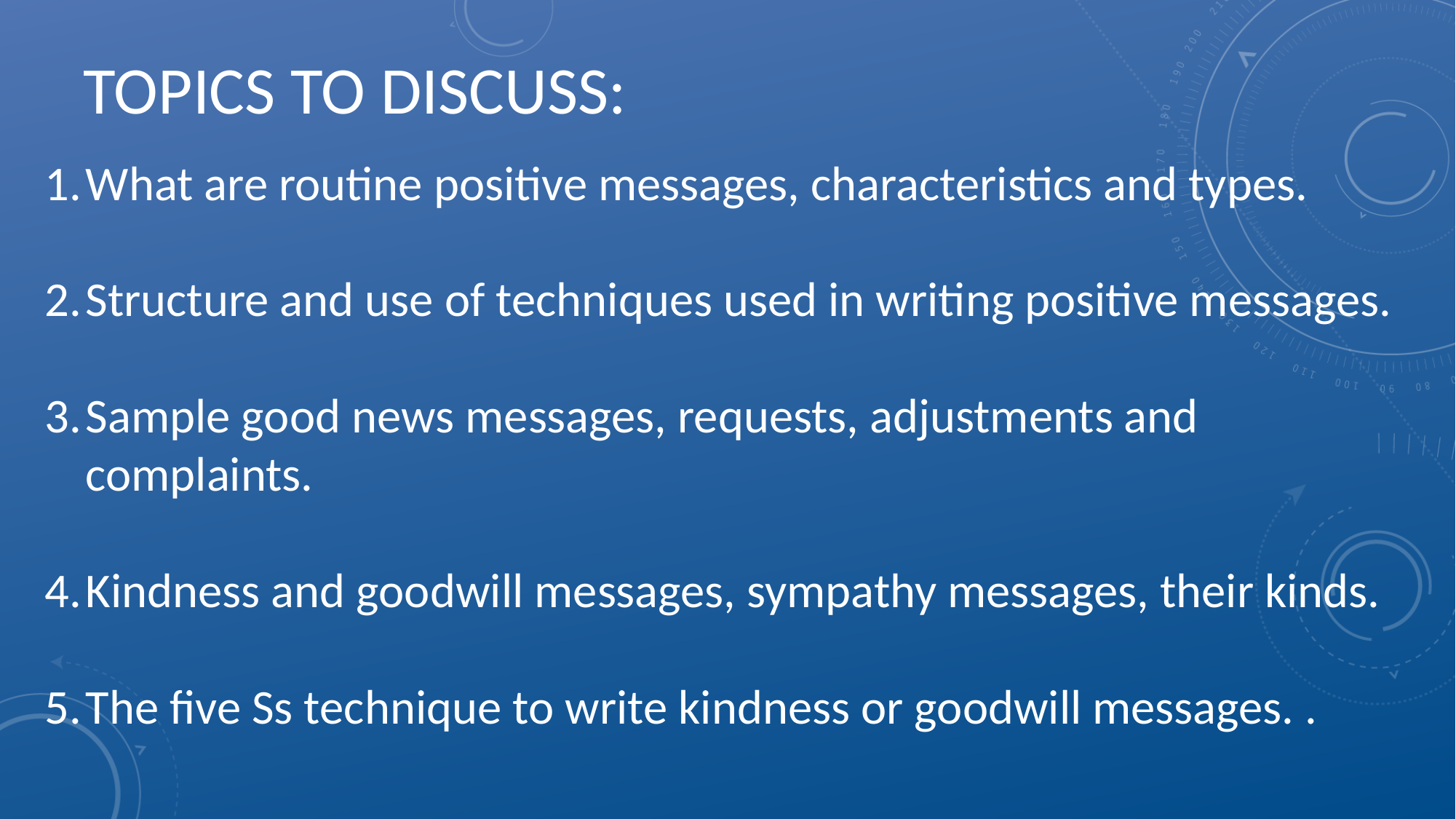

# Topics to discuss:
What are routine positive messages, characteristics and types.

Structure and use of techniques used in writing positive messages.

Sample good news messages, requests, adjustments and complaints.

Kindness and goodwill messages, sympathy messages, their kinds.

The five Ss technique to write kindness or goodwill messages. .